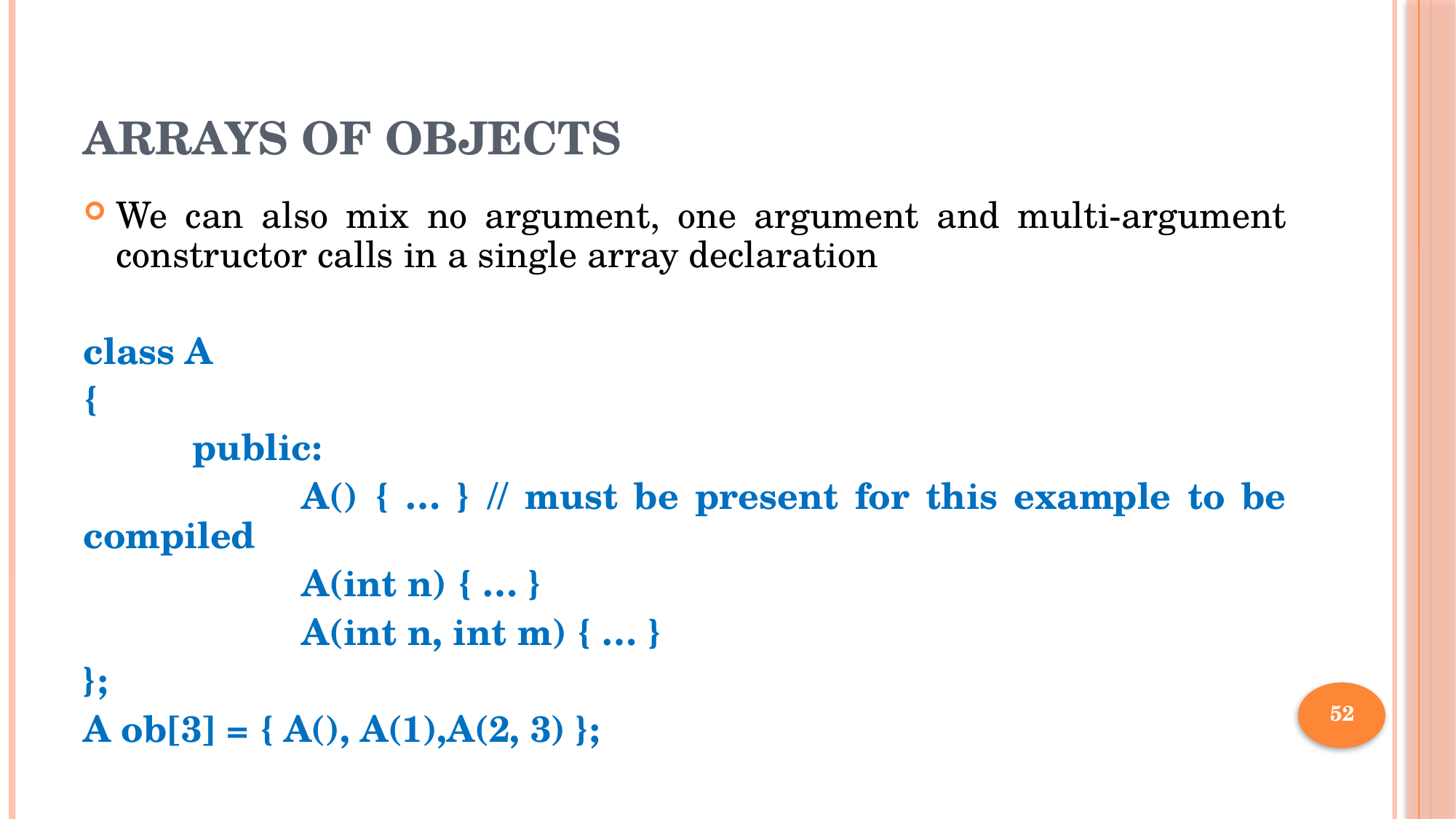

# Arrays of Objects
We can also mix no argument, one argument and multi-argument constructor calls in a single array declaration

class A
{
	public:
		A() { … } // must be present for this example to be compiled
		A(int n) { … }
		A(int n, int m) { … }
};
A ob[3] = { A(), A(1),A(2, 3) };
52